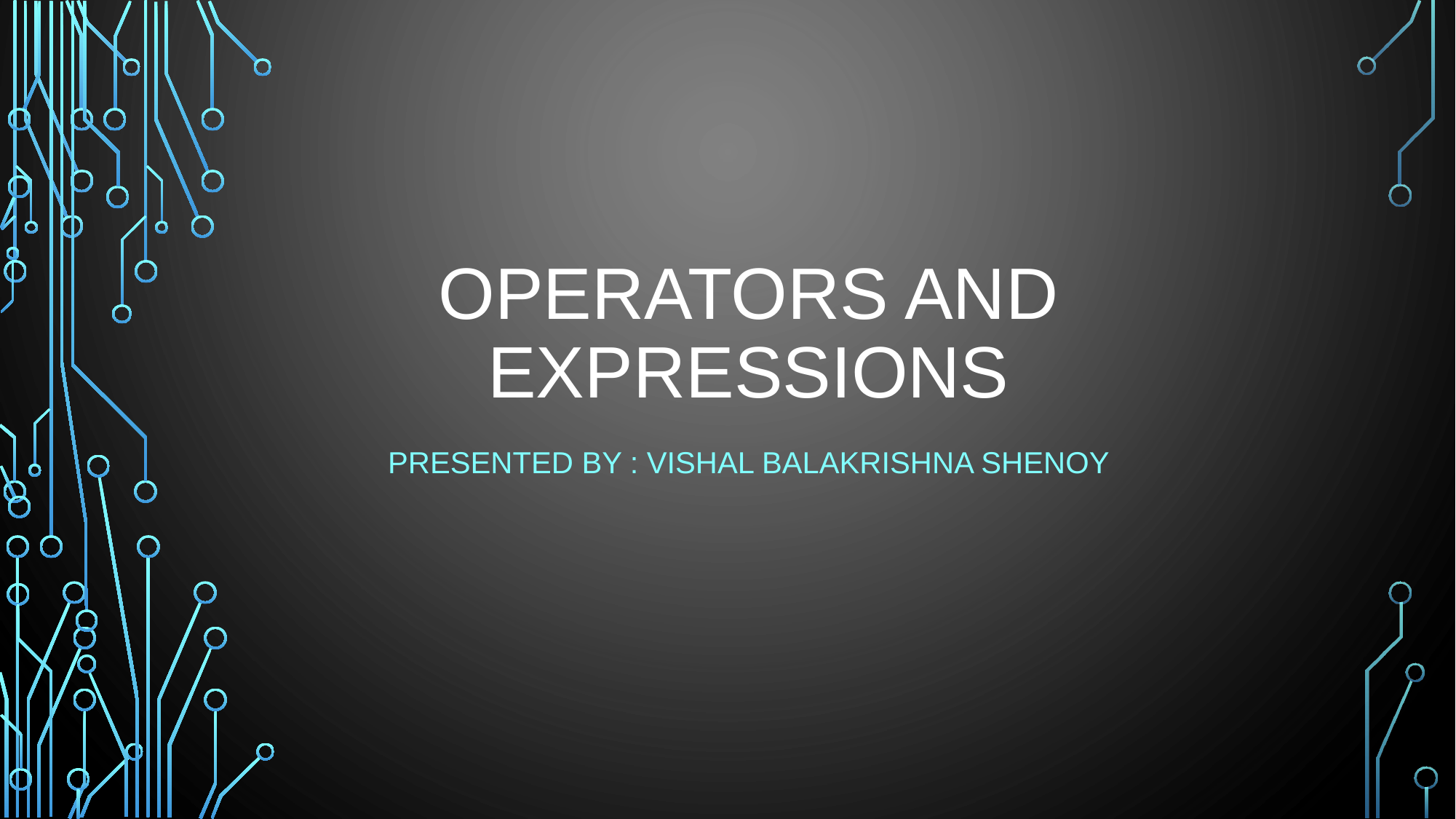

# Operators and Expressions
Presented By : Vishal Balakrishna Shenoy